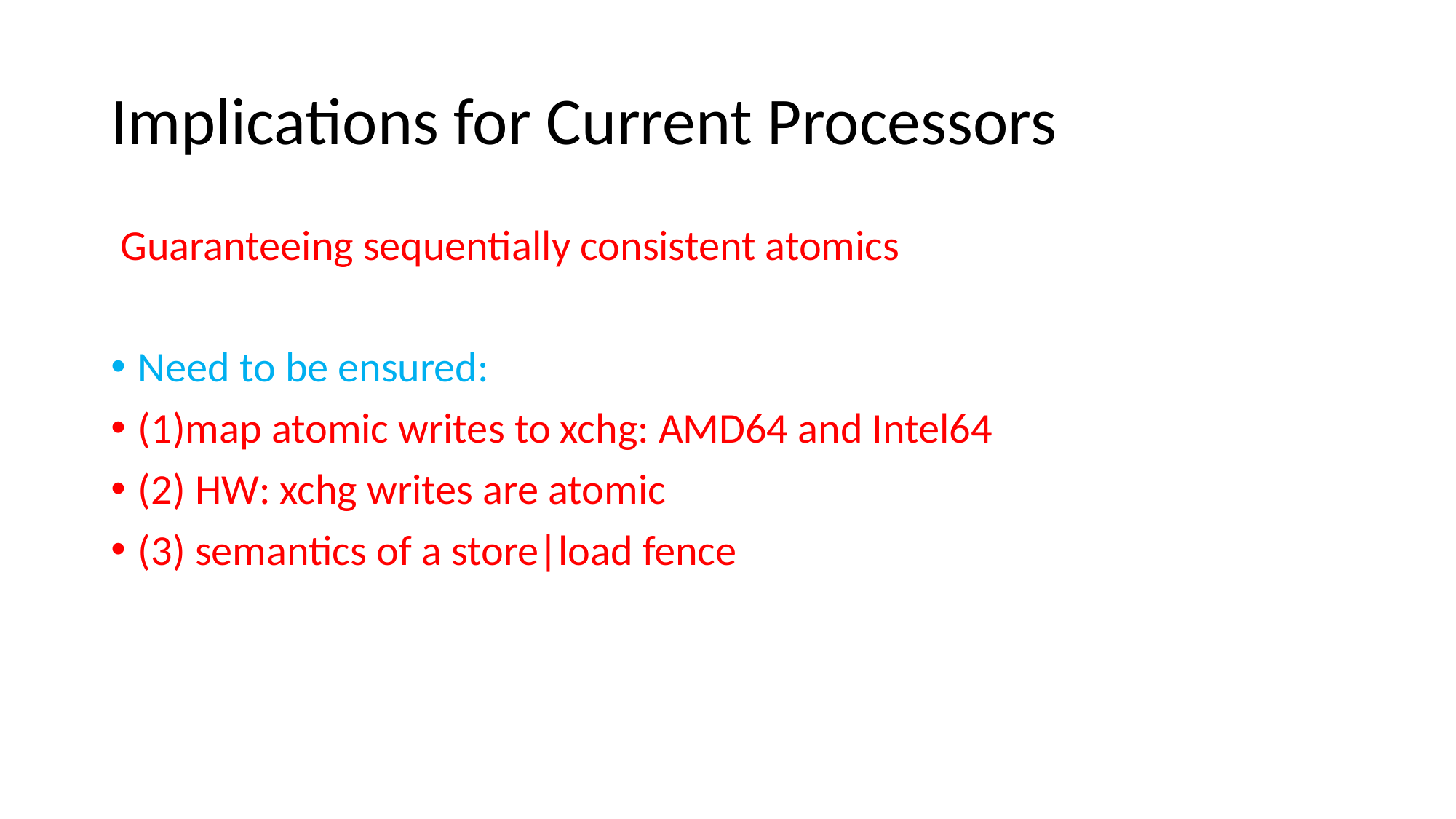

# Implications for Current Processors
 Guaranteeing sequentially consistent atomics

Need to be ensured:
(1)map atomic writes to xchg: AMD64 and Intel64
(2) HW: xchg writes are atomic
(3) semantics of a store|load fence